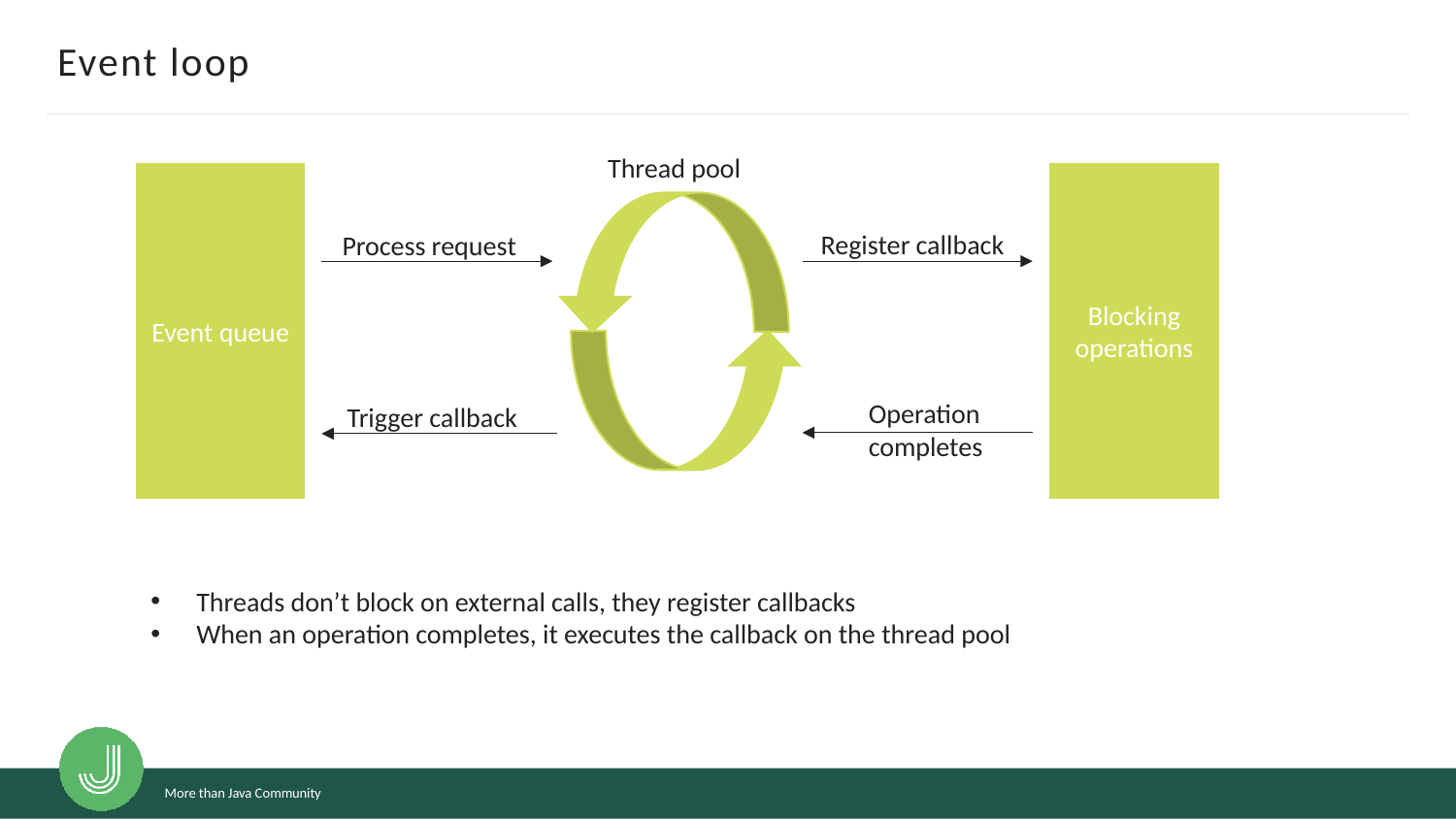

# Event loop
Thread pool
Event queue
Blocking operations

Register callback
Process request

Operation completes
Trigger callback
Threads don’t block on external calls, they register callbacks
When an operation completes, it executes the callback on the thread pool